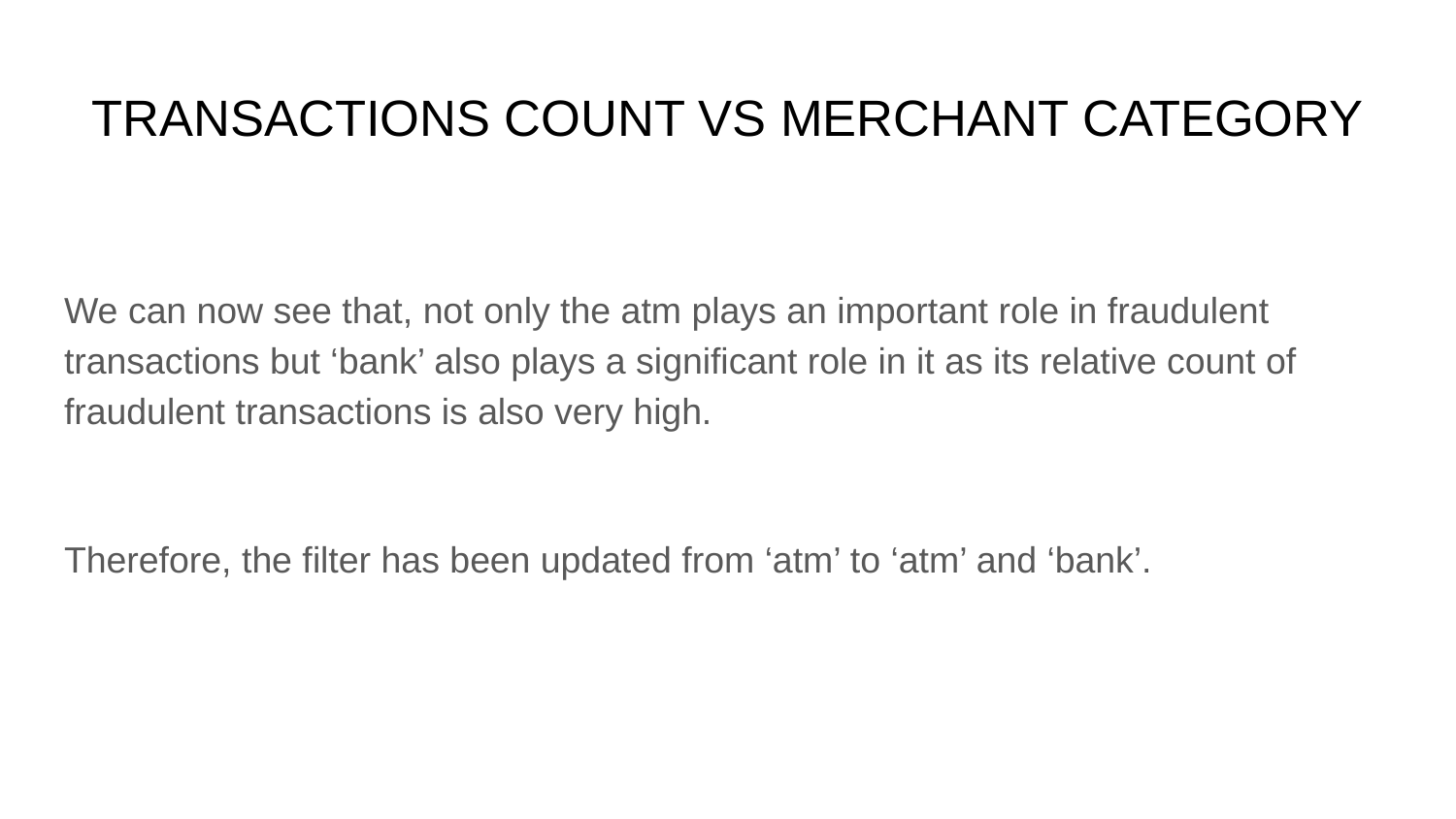

# TRANSACTIONS COUNT VS MERCHANT CATEGORY

We can now see that, not only the atm plays an important role in fraudulent transactions but ‘bank’ also plays a significant role in it as its relative count of fraudulent transactions is also very high.

Therefore, the filter has been updated from ‘atm’ to ‘atm’ and ‘bank’.